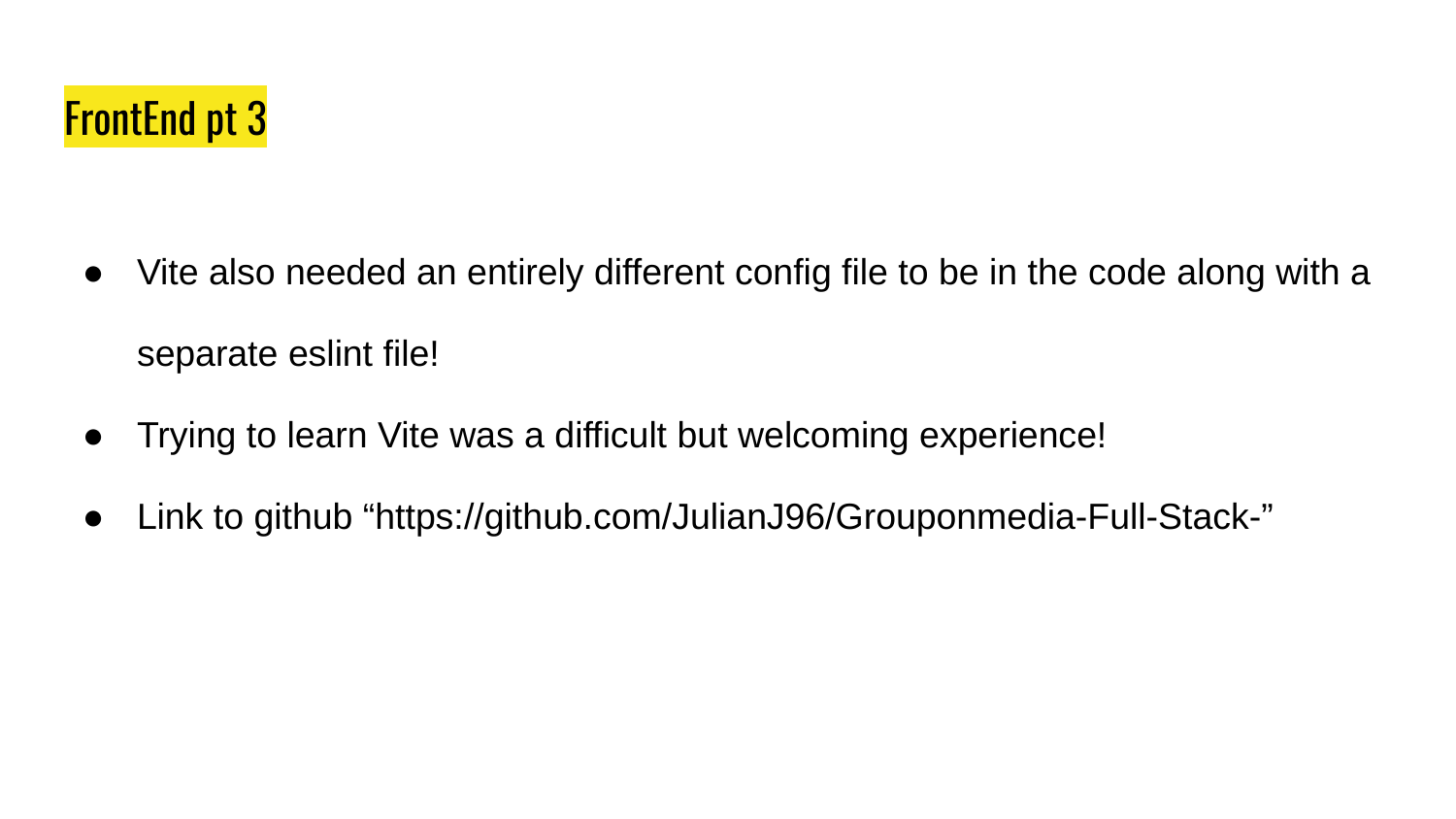

# FrontEnd pt 3
Vite also needed an entirely different config file to be in the code along with a separate eslint file!
Trying to learn Vite was a difficult but welcoming experience!
Link to github “https://github.com/JulianJ96/Grouponmedia-Full-Stack-”